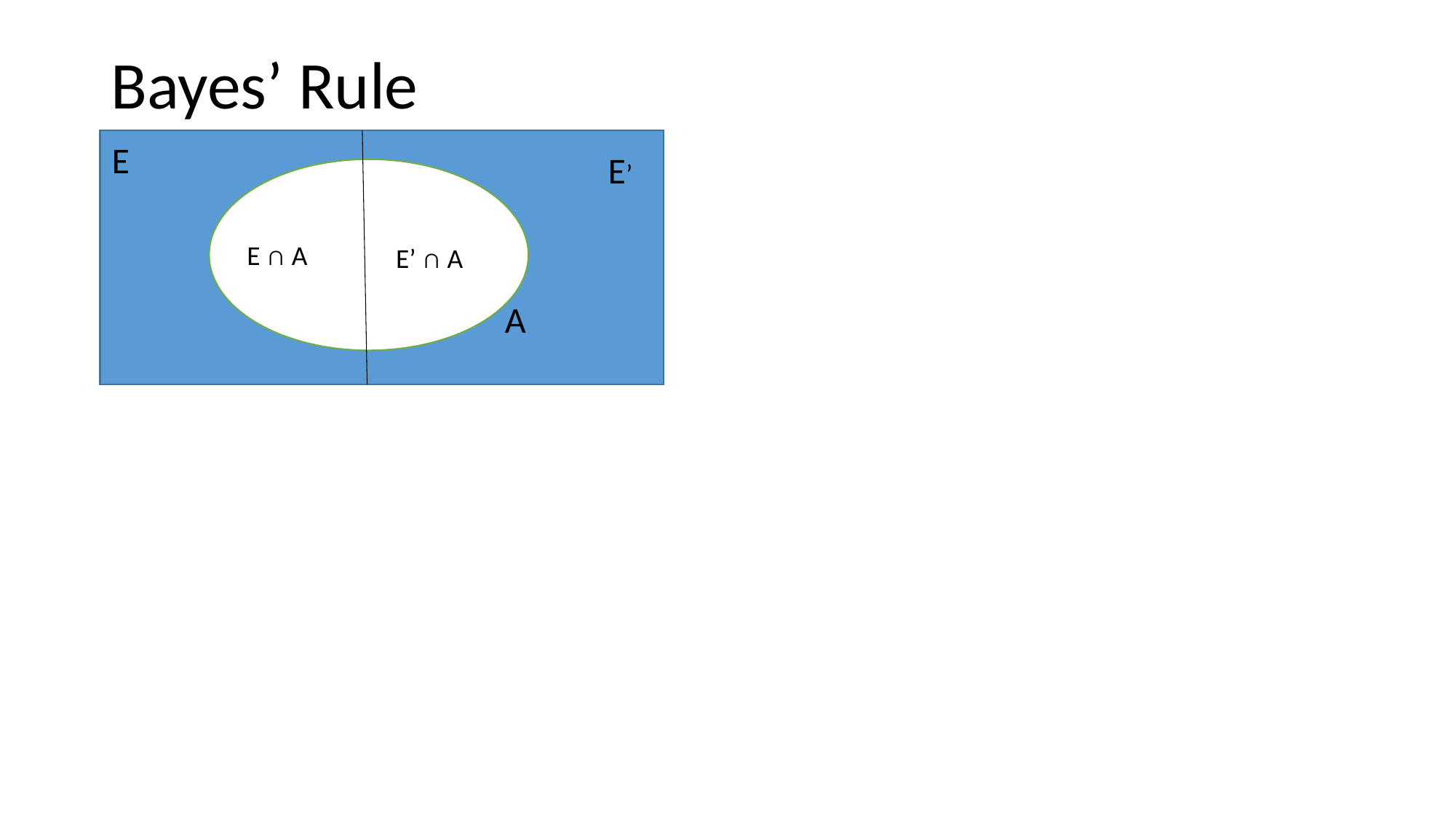

# Bayes’ Rule

E
 E’

E ∩ A
E’ ∩ A
A